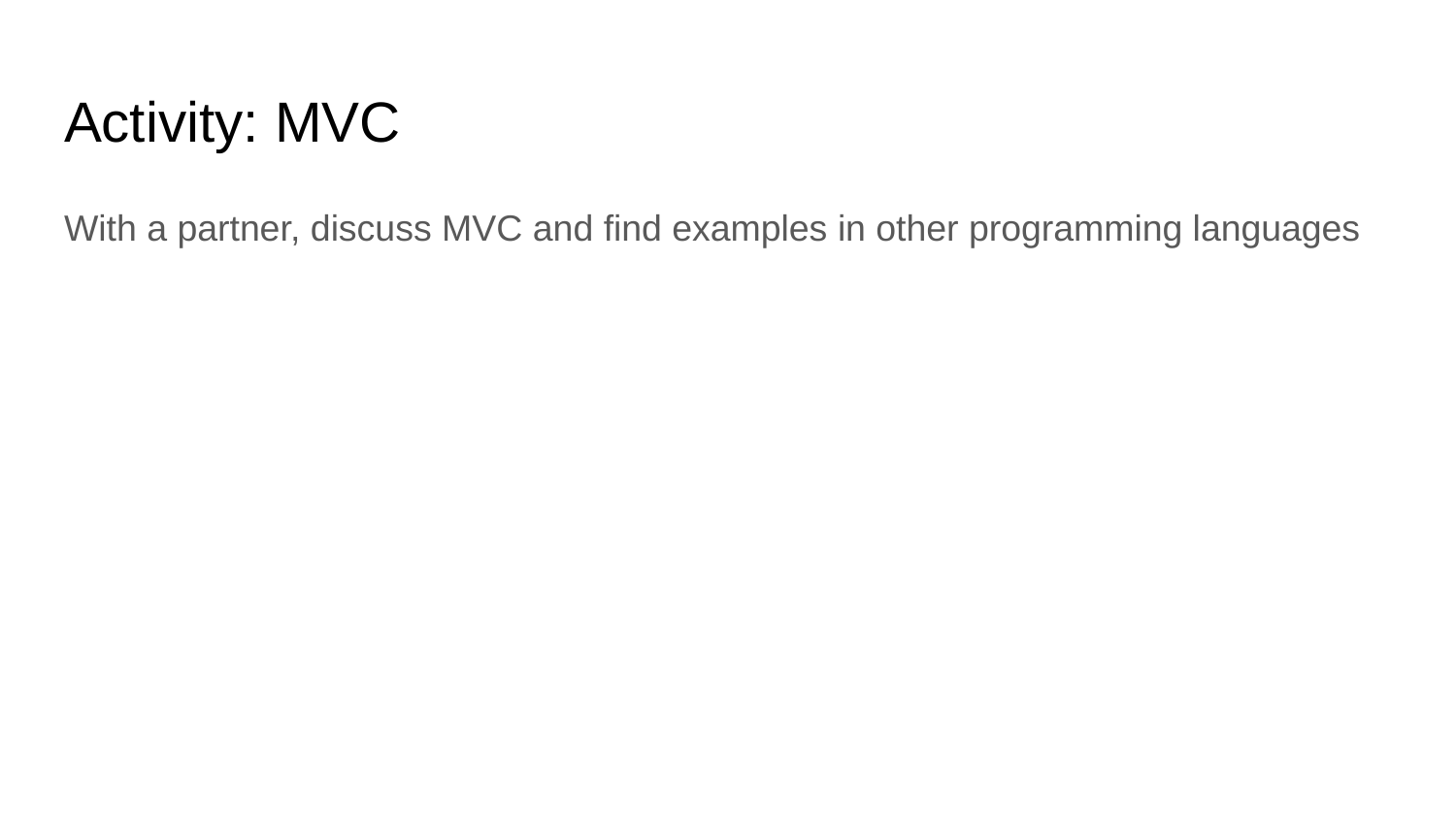

# Activity: MVC
With a partner, discuss MVC and find examples in other programming languages